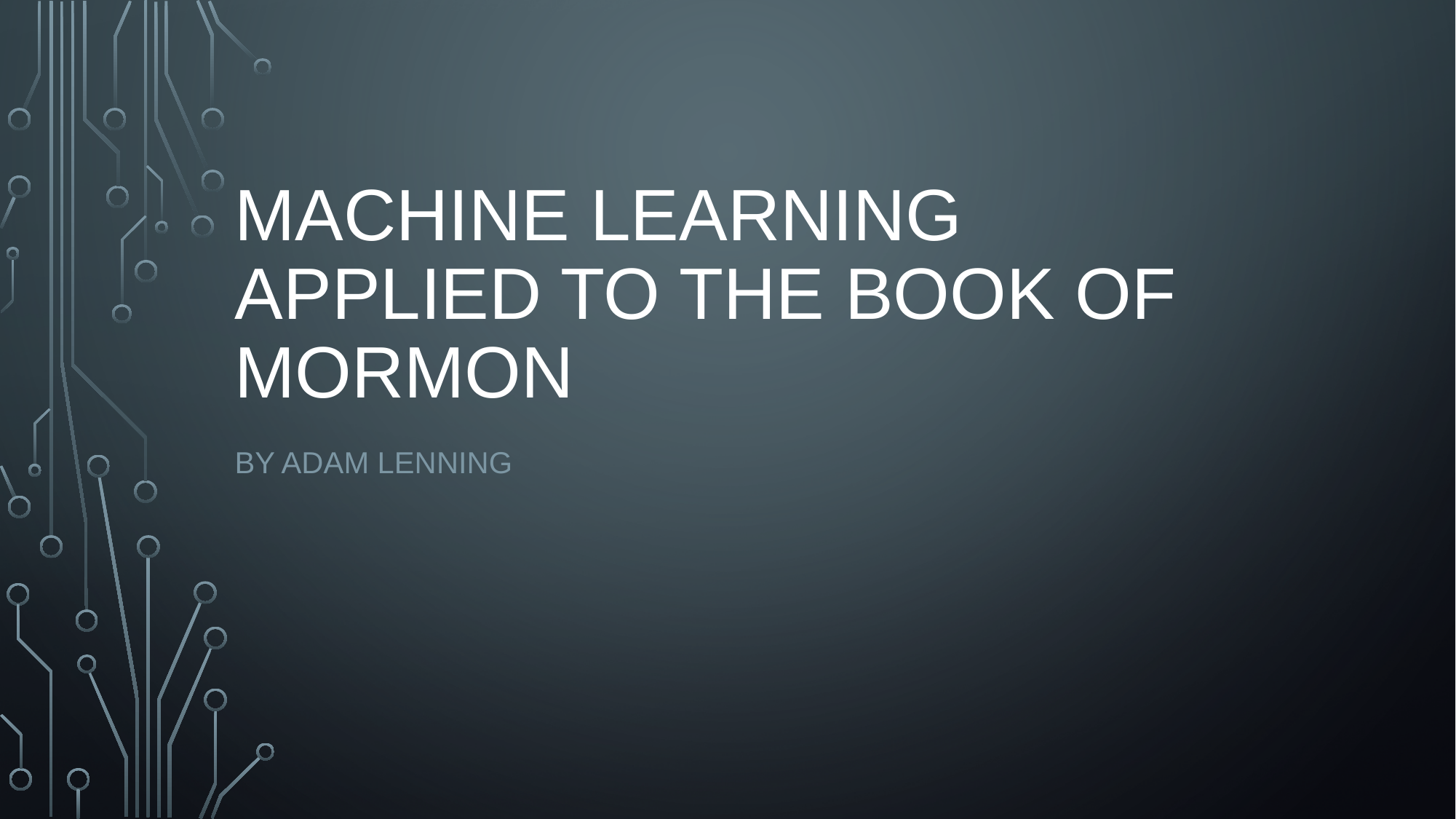

# Machine Learning applied to the Book of Mormon
By Adam Lenning